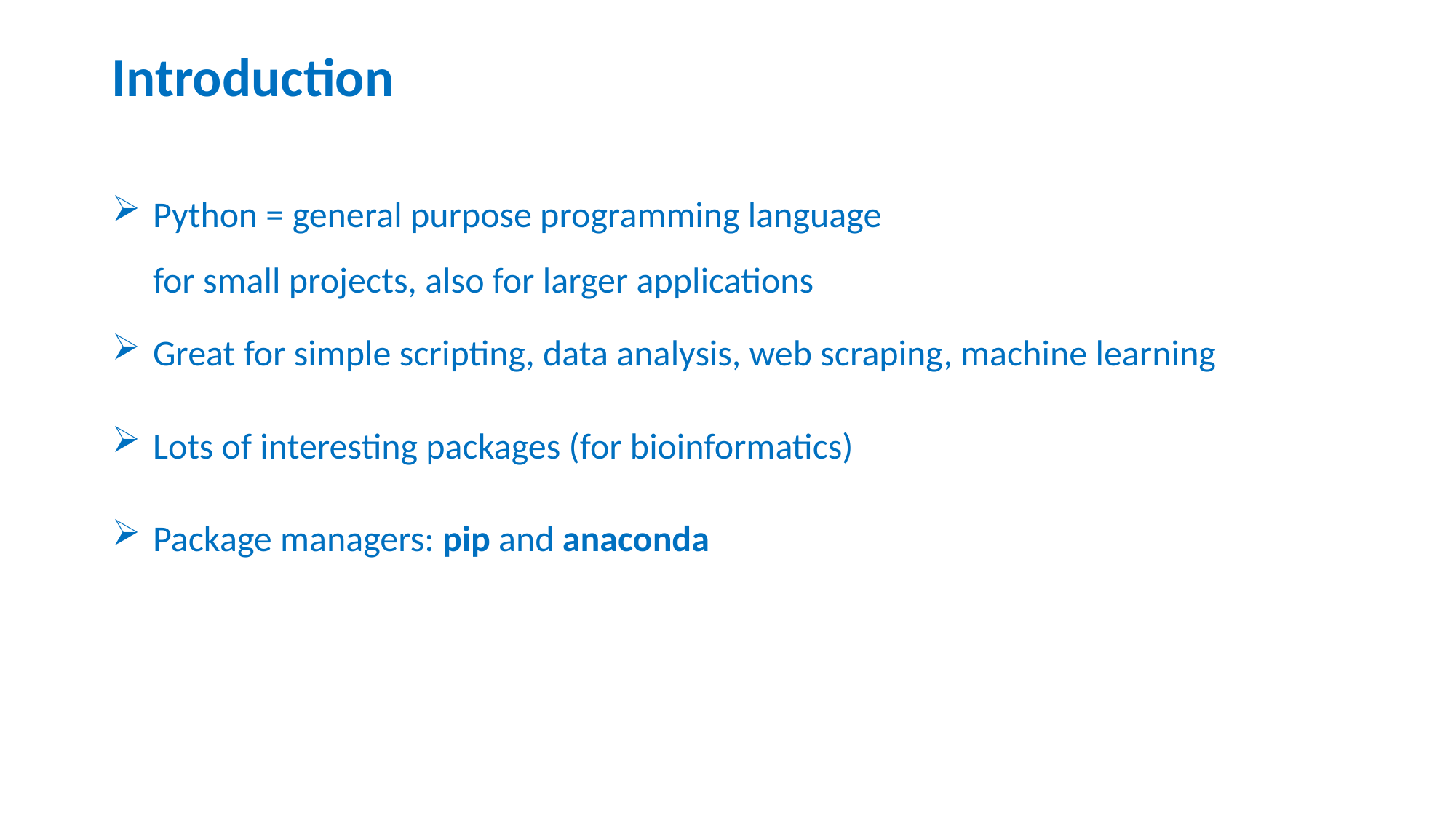

# Introduction
Python = general purpose programming language
for small projects, also for larger applications
Great for simple scripting, data analysis, web scraping, machine learning
Lots of interesting packages (for bioinformatics)
Package managers: pip and anaconda